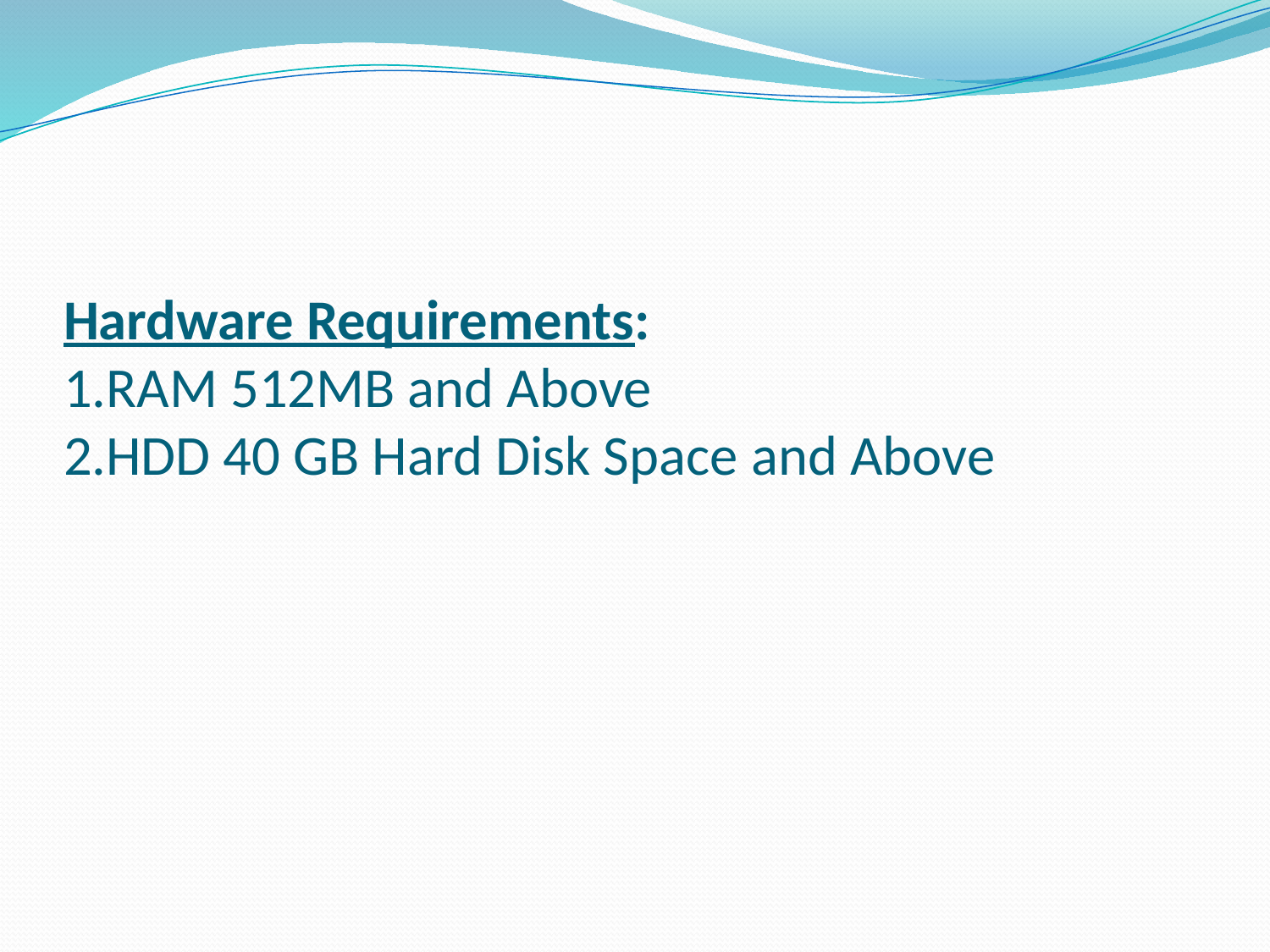

# Hardware Requirements: 1.RAM 512MB and Above 2.HDD 40 GB Hard Disk Space and Above